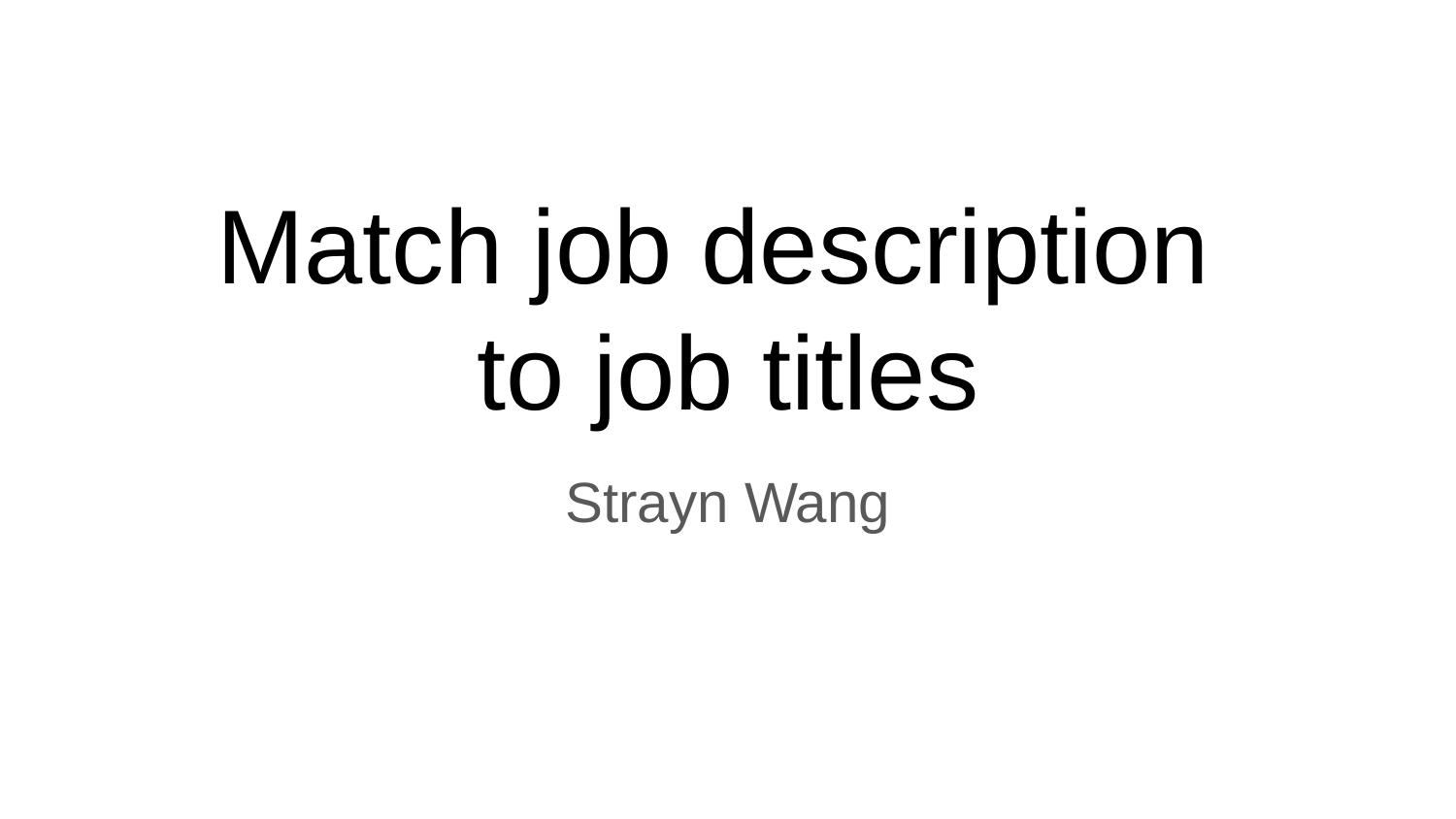

# Match job description
to job titles
Strayn Wang